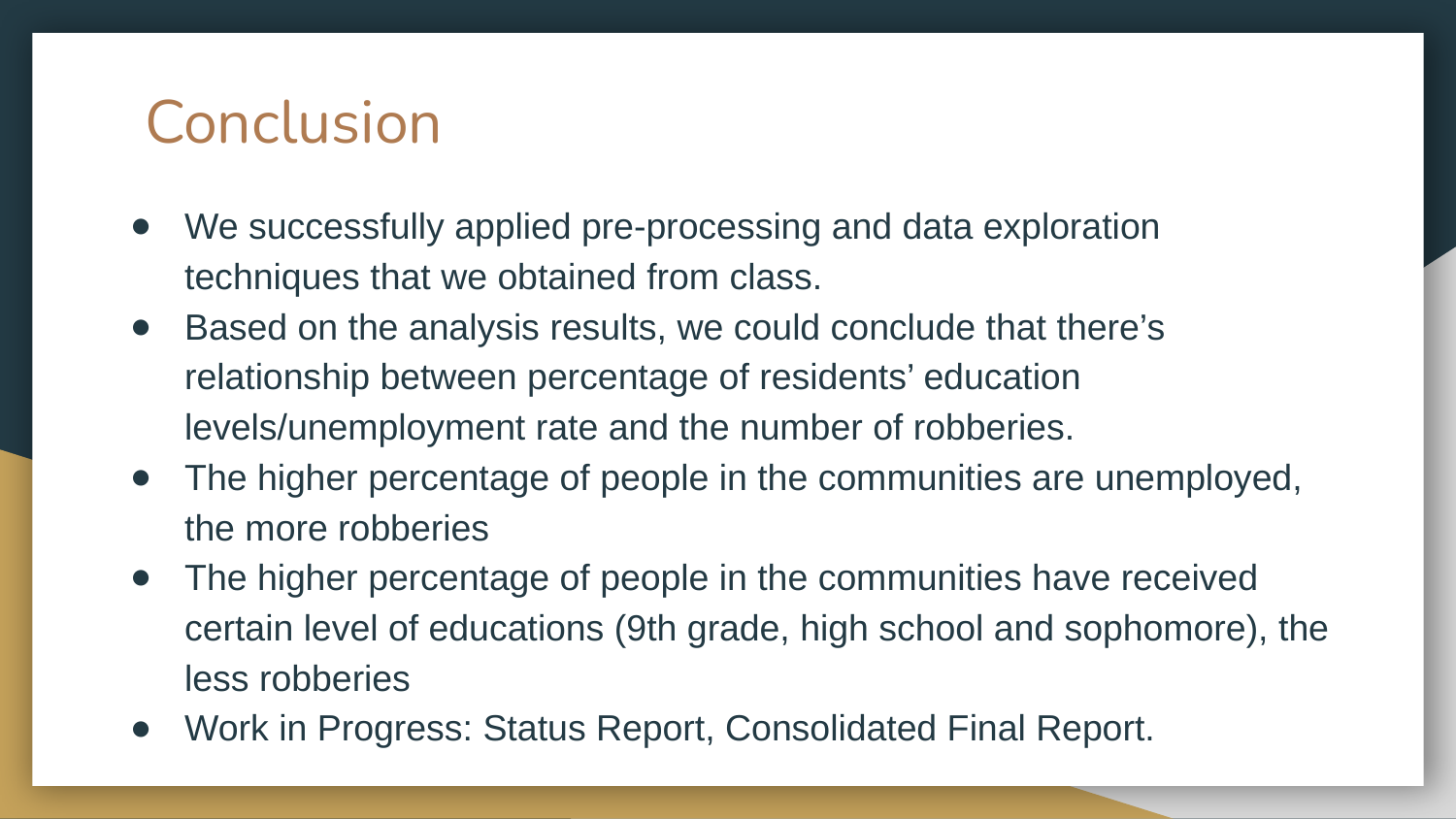

# Conclusion
We successfully applied pre-processing and data exploration techniques that we obtained from class.
Based on the analysis results, we could conclude that there’s relationship between percentage of residents’ education levels/unemployment rate and the number of robberies.
The higher percentage of people in the communities are unemployed, the more robberies
The higher percentage of people in the communities have received certain level of educations (9th grade, high school and sophomore), the less robberies
Work in Progress: Status Report, Consolidated Final Report.